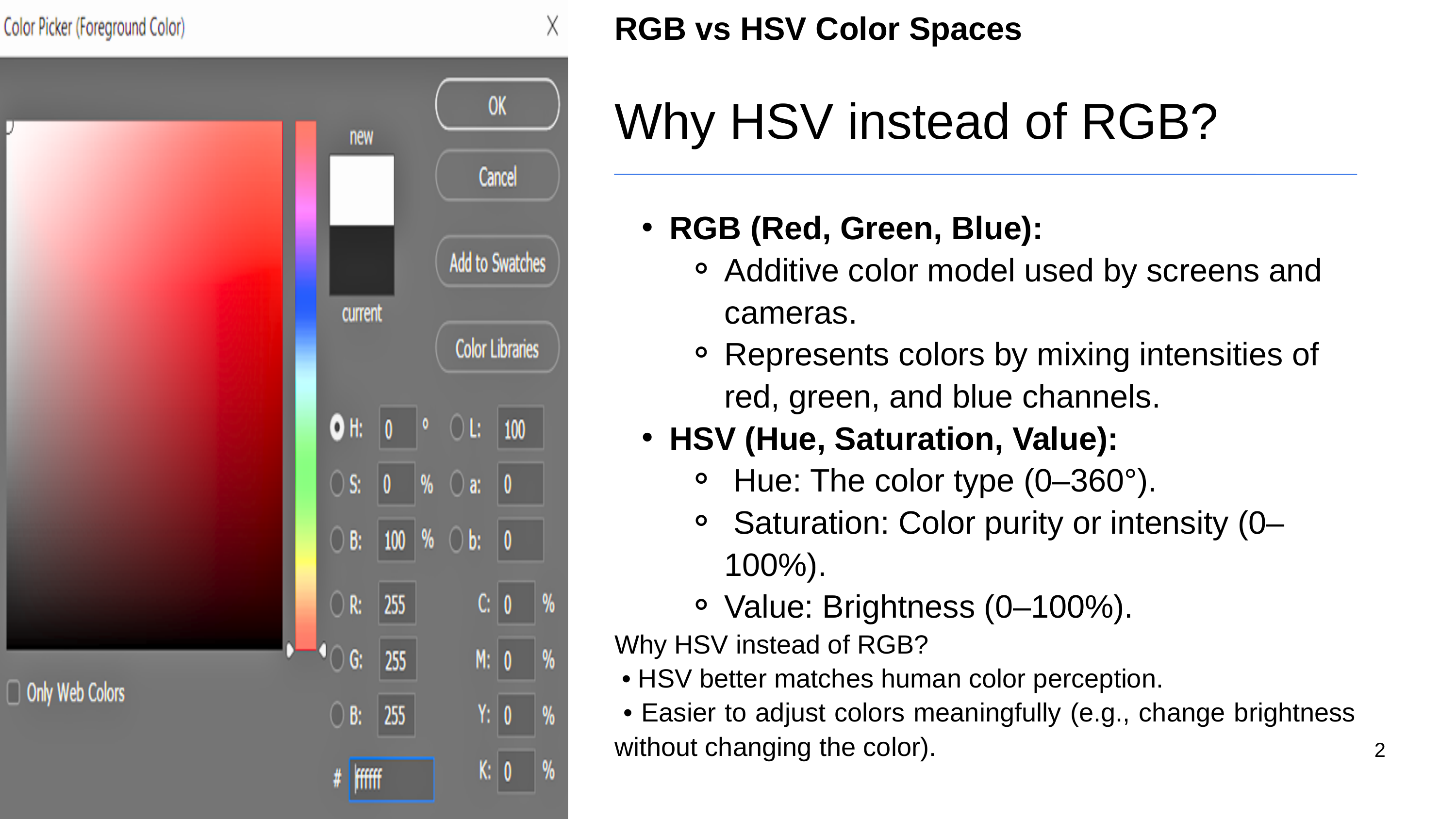

RGB vs HSV Color Spaces
Why HSV instead of RGB?

RGB (Red, Green, Blue):
Additive color model used by screens and cameras.
Represents colors by mixing intensities of red, green, and blue channels.
HSV (Hue, Saturation, Value):
 Hue: The color type (0–360°).
 Saturation: Color purity or intensity (0–100%).
Value: Brightness (0–100%).
Why HSV instead of RGB?
 • HSV better matches human color perception.
 • Easier to adjust colors meaningfully (e.g., change brightness without changing the color).
2